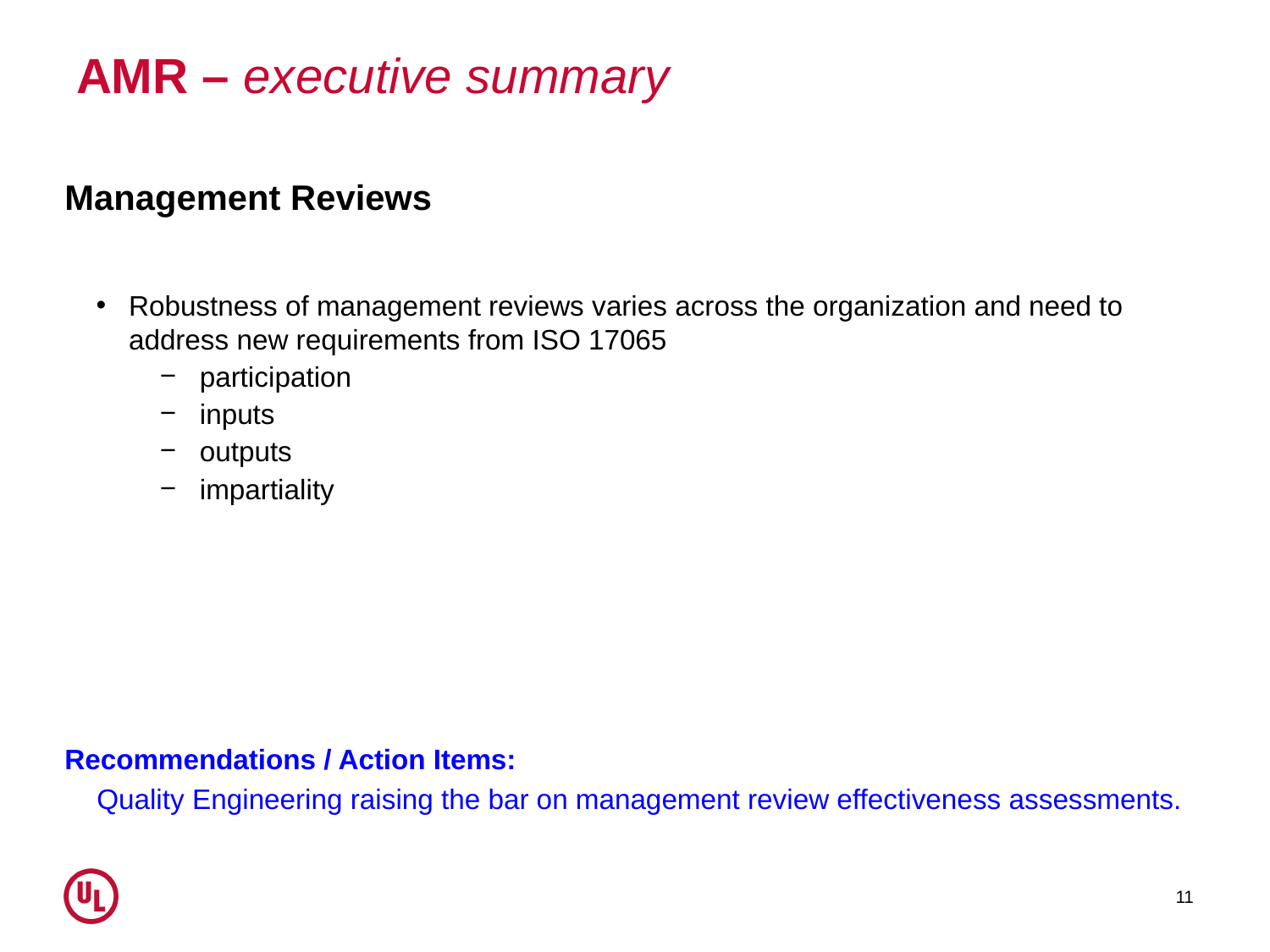

# AMR – executive summary
Management Reviews

Robustness of management reviews varies across the organization and need to address new requirements from ISO 17065
participation
inputs
outputs
impartiality

Recommendations / Action Items:
Quality Engineering raising the bar on management review effectiveness assessments.
11